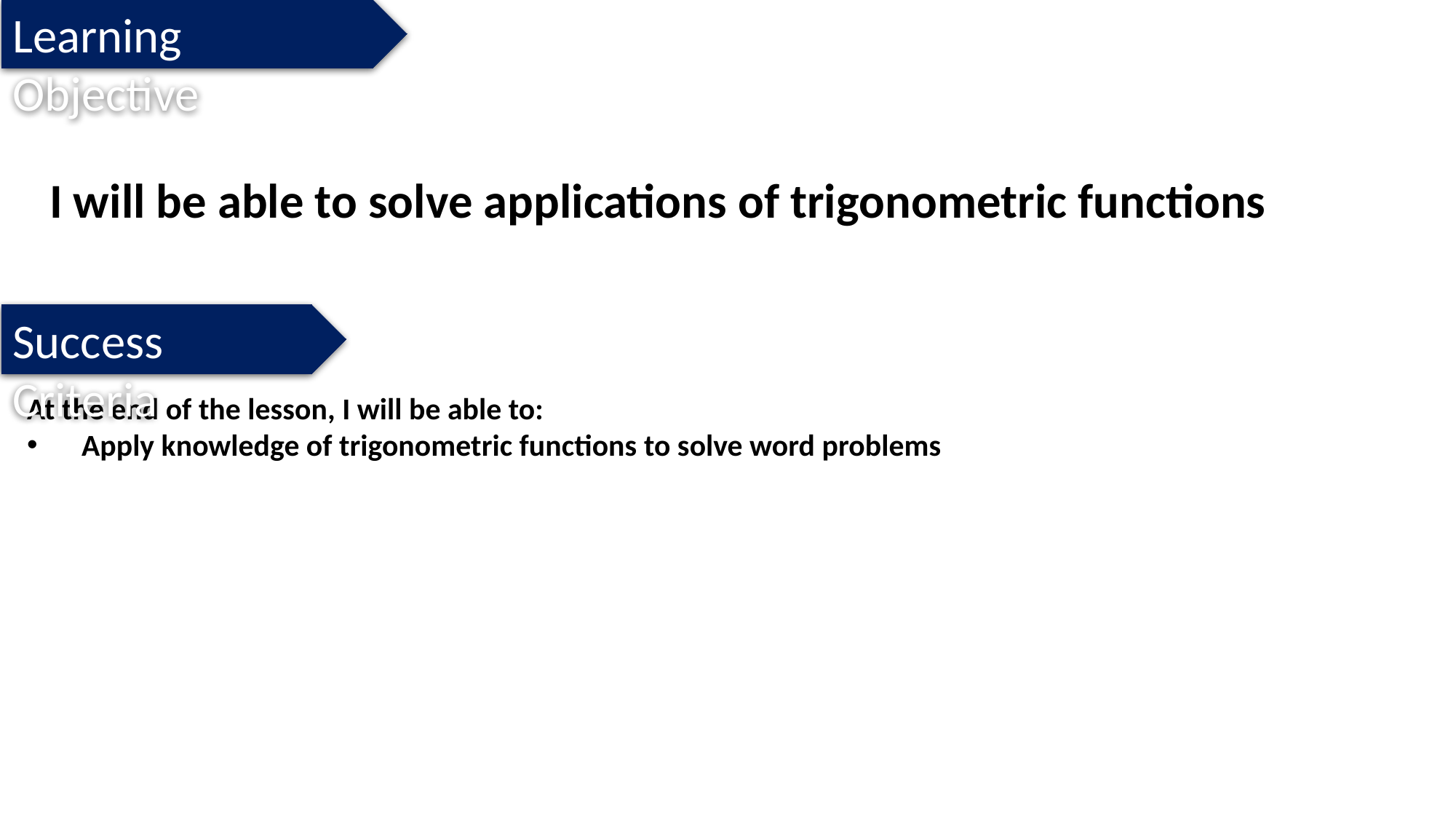

Learning Objective
I will be able to solve applications of trigonometric functions
Success Criteria
At the end of the lesson, I will be able to:
Apply knowledge of trigonometric functions to solve word problems